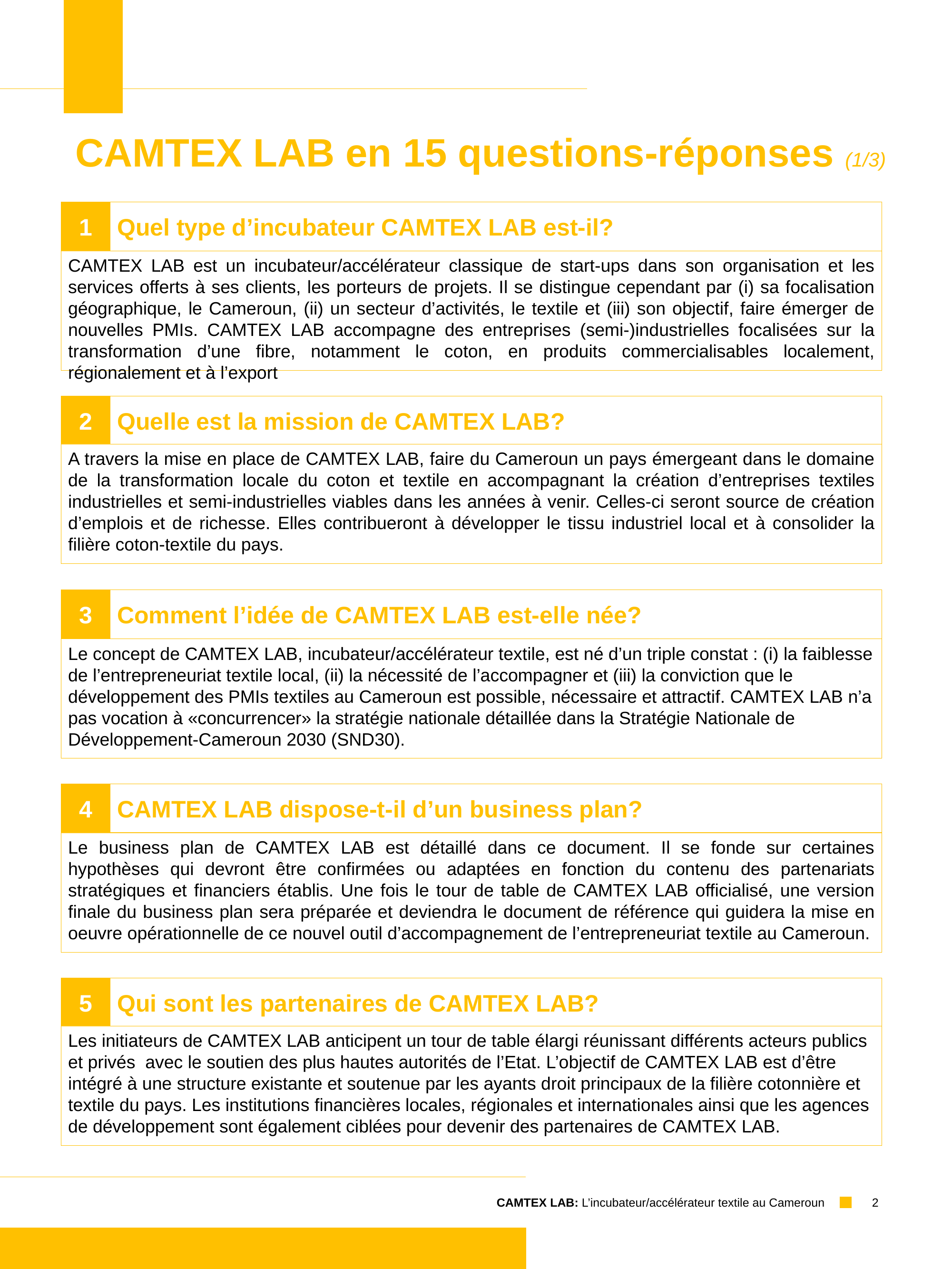

CAMTEX LAB en 15 questions-réponses (1/3)
1
Quel type d’incubateur CAMTEX LAB est-il?
CAMTEX LAB est un incubateur/accélérateur classique de start-ups dans son organisation et les services offerts à ses clients, les porteurs de projets. Il se distingue cependant par (i) sa focalisation géographique, le Cameroun, (ii) un secteur d’activités, le textile et (iii) son objectif, faire émerger de nouvelles PMIs. CAMTEX LAB accompagne des entreprises (semi-)industrielles focalisées sur la transformation d’une fibre, notamment le coton, en produits commercialisables localement, régionalement et à l’export
2
Quelle est la mission de CAMTEX LAB?
A travers la mise en place de CAMTEX LAB, faire du Cameroun un pays émergeant dans le domaine de la transformation locale du coton et textile en accompagnant la création d’entreprises textiles industrielles et semi-industrielles viables dans les années à venir. Celles-ci seront source de création d’emplois et de richesse. Elles contribueront à développer le tissu industriel local et à consolider la filière coton-textile du pays.

3
Comment l’idée de CAMTEX LAB est-elle née?
Le concept de CAMTEX LAB, incubateur/accélérateur textile, est né d’un triple constat : (i) la faiblesse de l’entrepreneuriat textile local, (ii) la nécessité de l’accompagner et (iii) la conviction que le développement des PMIs textiles au Cameroun est possible, nécessaire et attractif. CAMTEX LAB n’a pas vocation à «concurrencer» la stratégie nationale détaillée dans la Stratégie Nationale de Développement-Cameroun 2030 (SND30).
4
CAMTEX LAB dispose-t-il d’un business plan?
Le business plan de CAMTEX LAB est détaillé dans ce document. Il se fonde sur certaines hypothèses qui devront être confirmées ou adaptées en fonction du contenu des partenariats stratégiques et financiers établis. Une fois le tour de table de CAMTEX LAB officialisé, une version finale du business plan sera préparée et deviendra le document de référence qui guidera la mise en oeuvre opérationnelle de ce nouvel outil d’accompagnement de l’entrepreneuriat textile au Cameroun.
5
Qui sont les partenaires de CAMTEX LAB?
Les initiateurs de CAMTEX LAB anticipent un tour de table élargi réunissant différents acteurs publics et privés  avec le soutien des plus hautes autorités de l’Etat. L’objectif de CAMTEX LAB est d’être intégré à une structure existante et soutenue par les ayants droit principaux de la filière cotonnière et textile du pays. Les institutions financières locales, régionales et internationales ainsi que les agences de développement sont également ciblées pour devenir des partenaires de CAMTEX LAB.